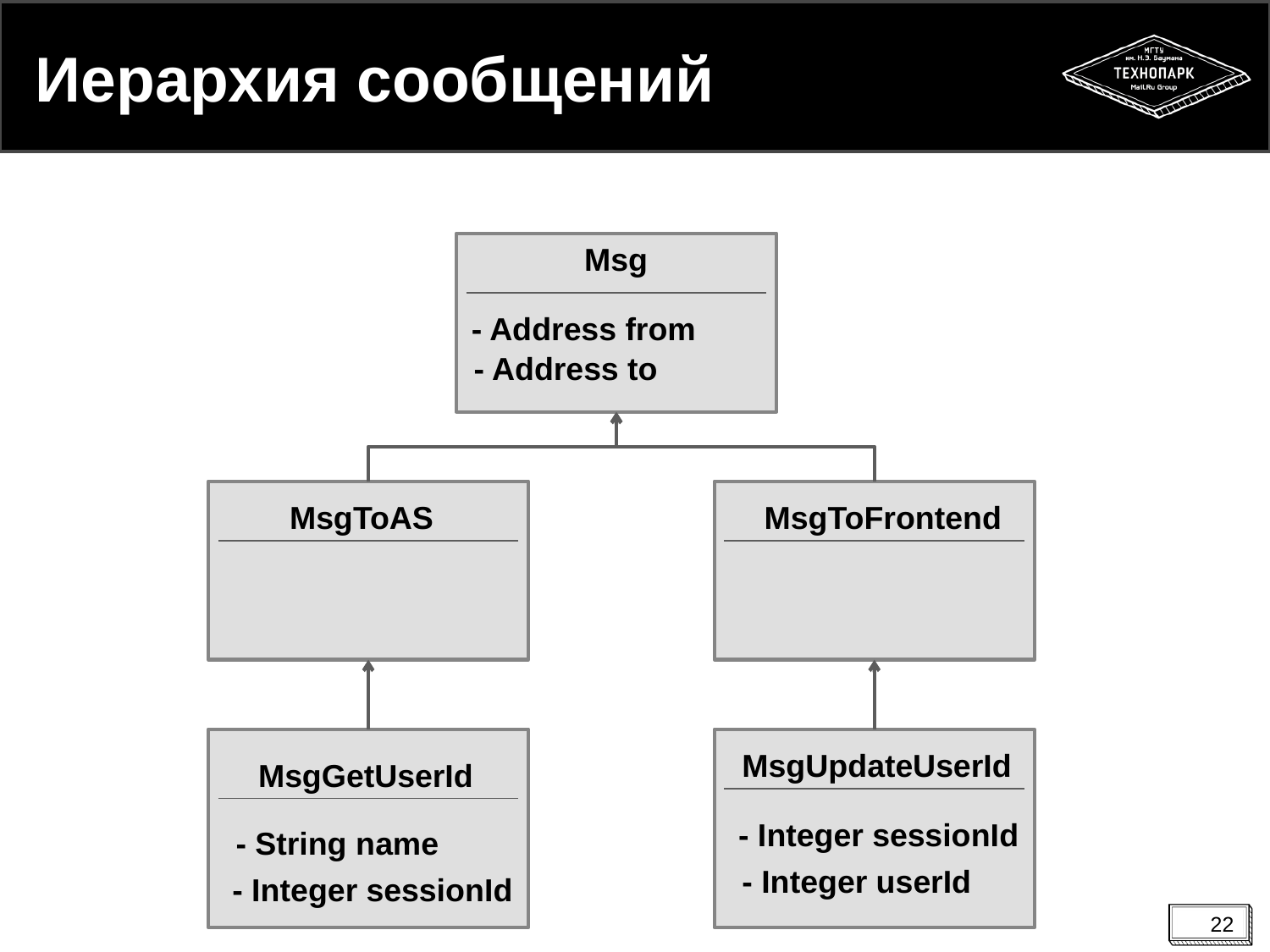

# Иерархия сообщений

Msg
- Address from
- Address to

MsgToAS
MsgToFrontend

MsgUpdateUserId
MsgGetUserId
- Integer sessionId
- String name
- Integer userId
- Integer sessionId
22